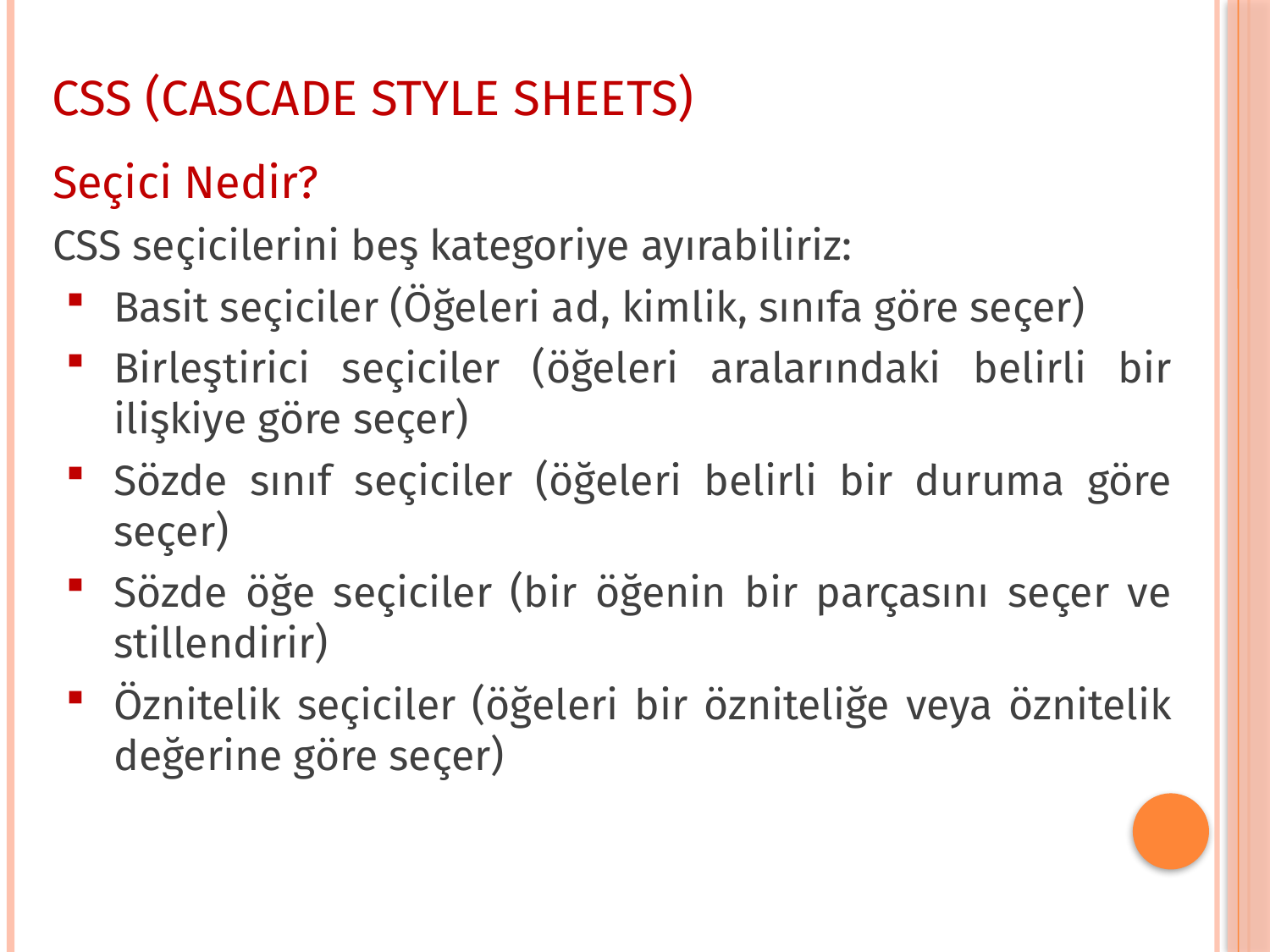

CSS (CASCADE STYLE SHEETS)
Seçici Nedir?
CSS seçicilerini beş kategoriye ayırabiliriz:
Basit seçiciler (Öğeleri ad, kimlik, sınıfa göre seçer)
Birleştirici seçiciler (öğeleri aralarındaki belirli bir ilişkiye göre seçer)
Sözde sınıf seçiciler (öğeleri belirli bir duruma göre seçer)
Sözde öğe seçiciler (bir öğenin bir parçasını seçer ve stillendirir)
Öznitelik seçiciler (öğeleri bir özniteliğe veya öznitelik değerine göre seçer)